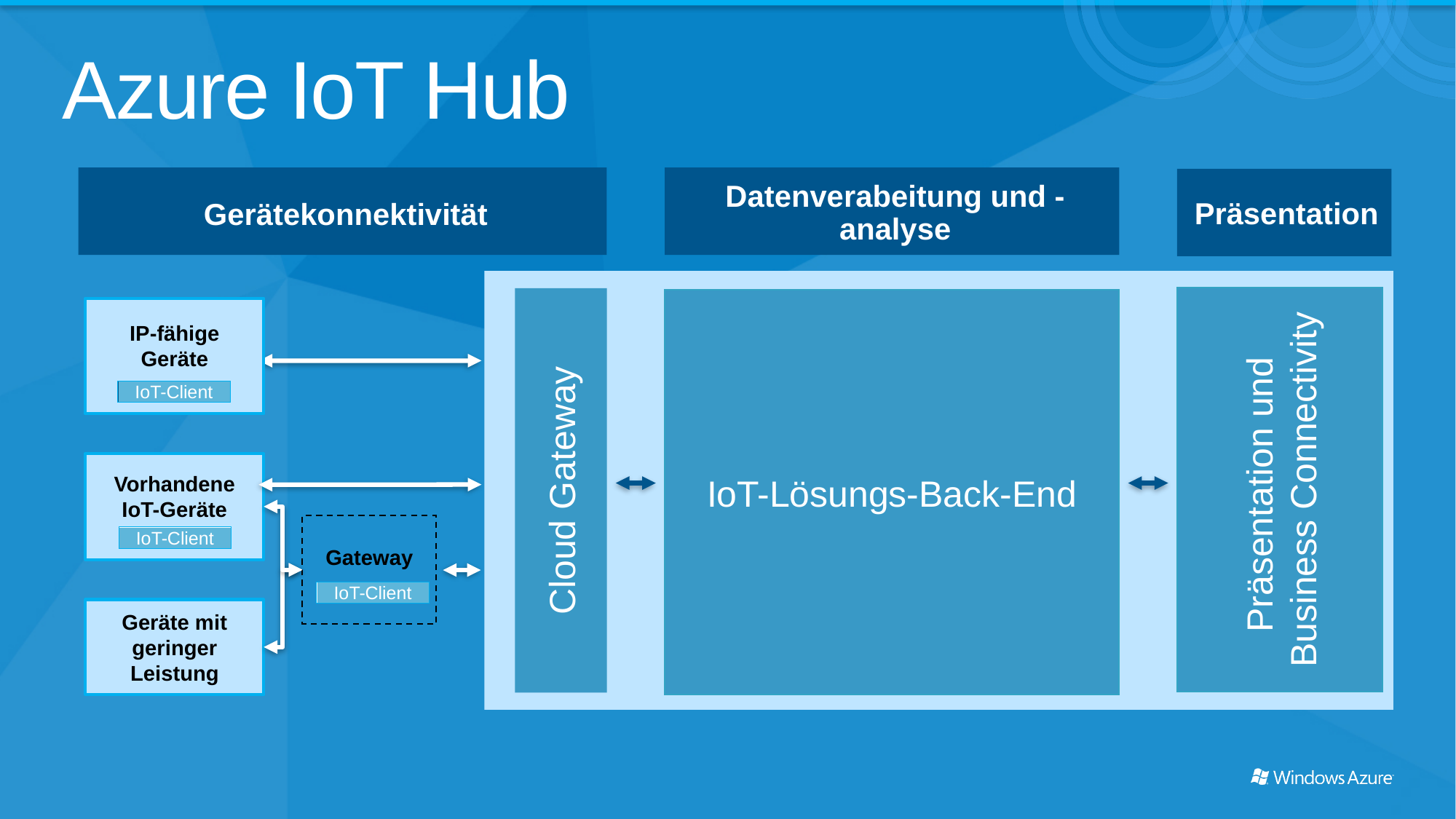

# Azure IoT Hub
Datenverabeitung und -analyse
Gerätekonnektivität
Präsentation

Präsentation und
Business Connectivity
Cloud Gateway
IP-fähige Geräte
IoT-Client

Vorhandene IoT-Geräte

Gateway

Geräte mit geringer Leistung
IoT-Lösungs-Back-End
IoT-Client
IoT-Client